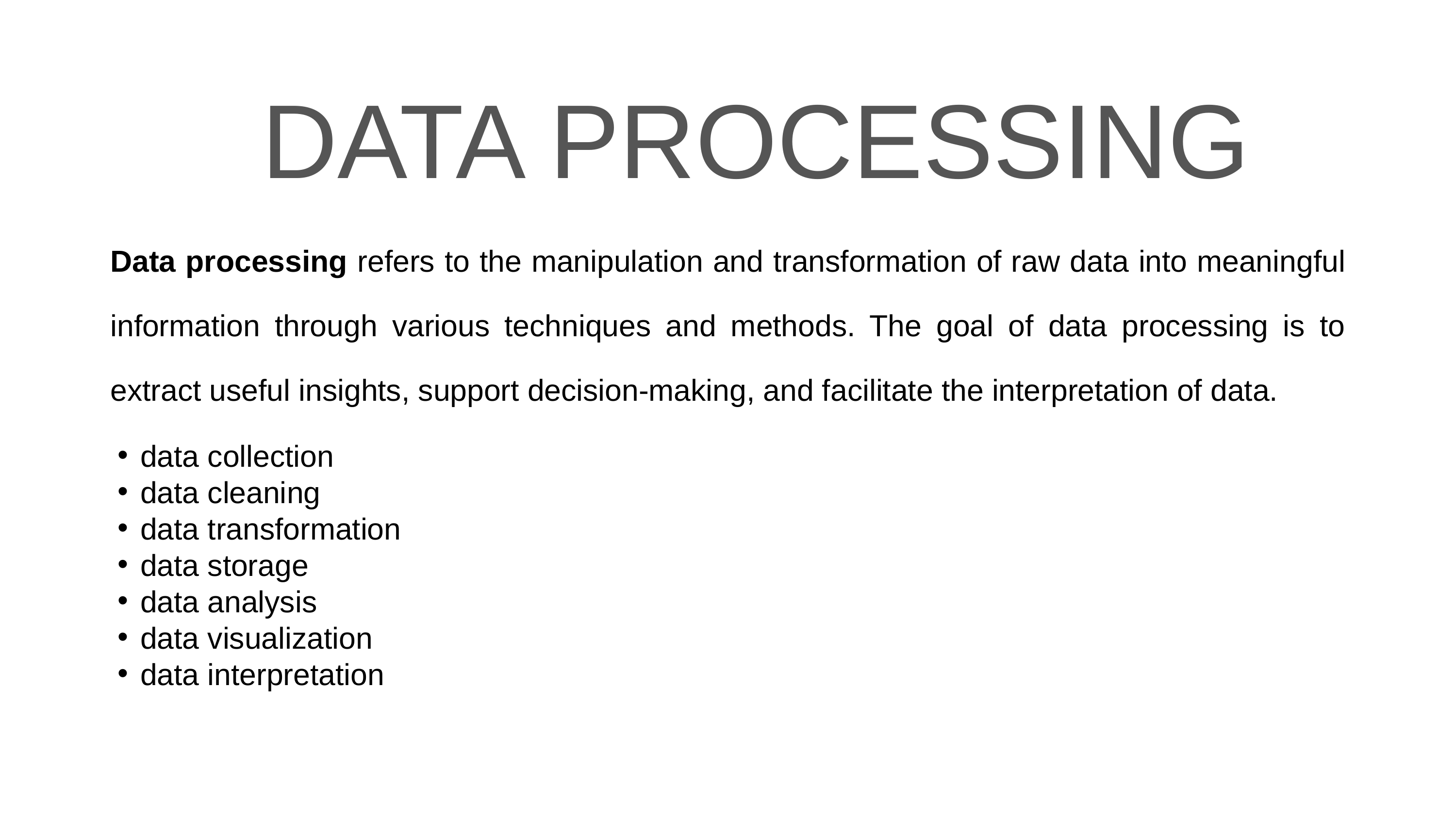

DATA PROCESSING
Data processing refers to the manipulation and transformation of raw data into meaningful information through various techniques and methods. The goal of data processing is to extract useful insights, support decision-making, and facilitate the interpretation of data.
data collection
data cleaning
data transformation
data storage
data analysis
data visualization
data interpretation